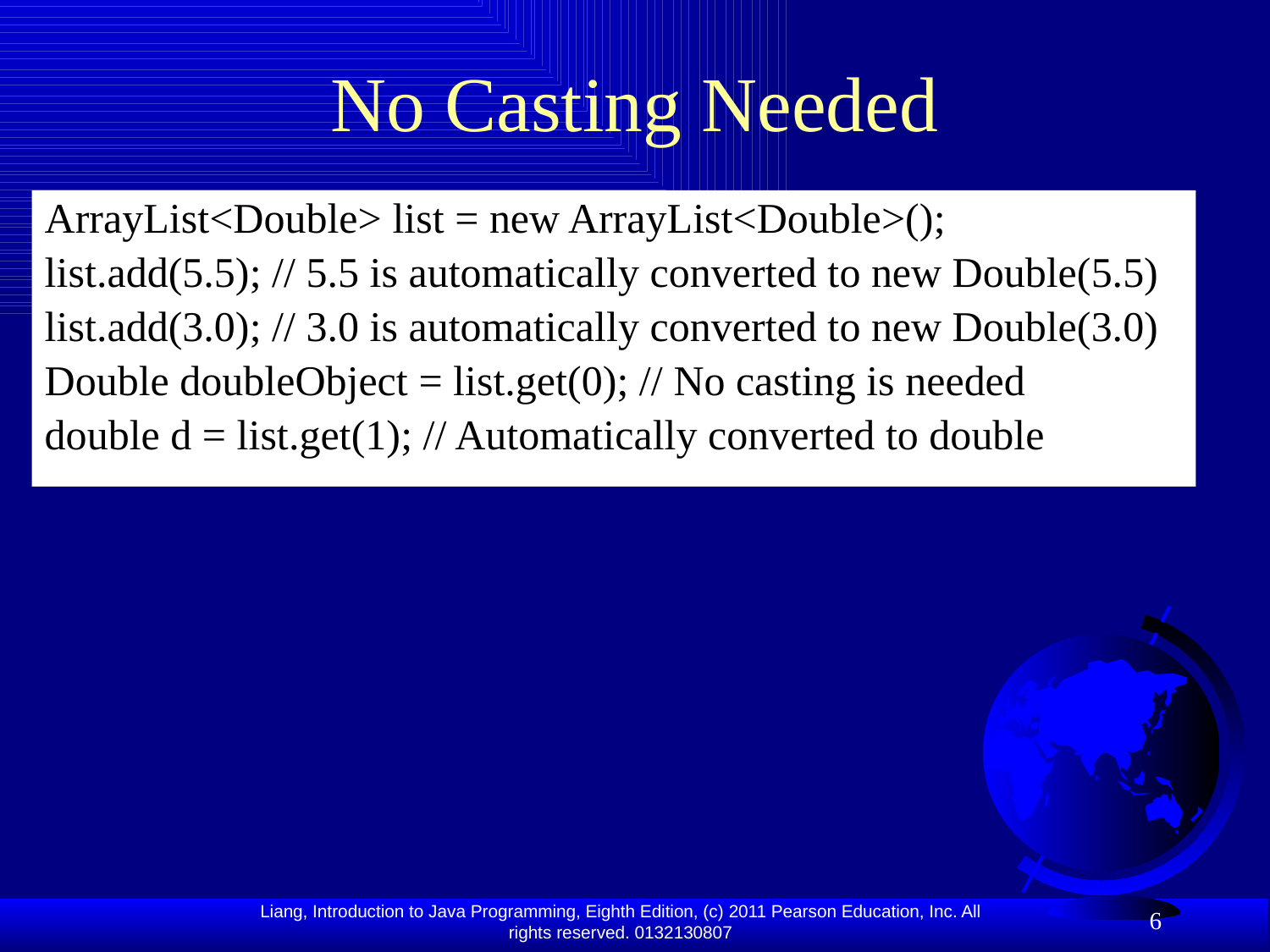

# No Casting Needed
ArrayList<Double> list = new ArrayList<Double>();
list.add(5.5); // 5.5 is automatically converted to new Double(5.5)
list.add(3.0); // 3.0 is automatically converted to new Double(3.0)
Double doubleObject = list.get(0); // No casting is needed
double d = list.get(1); // Automatically converted to double

6